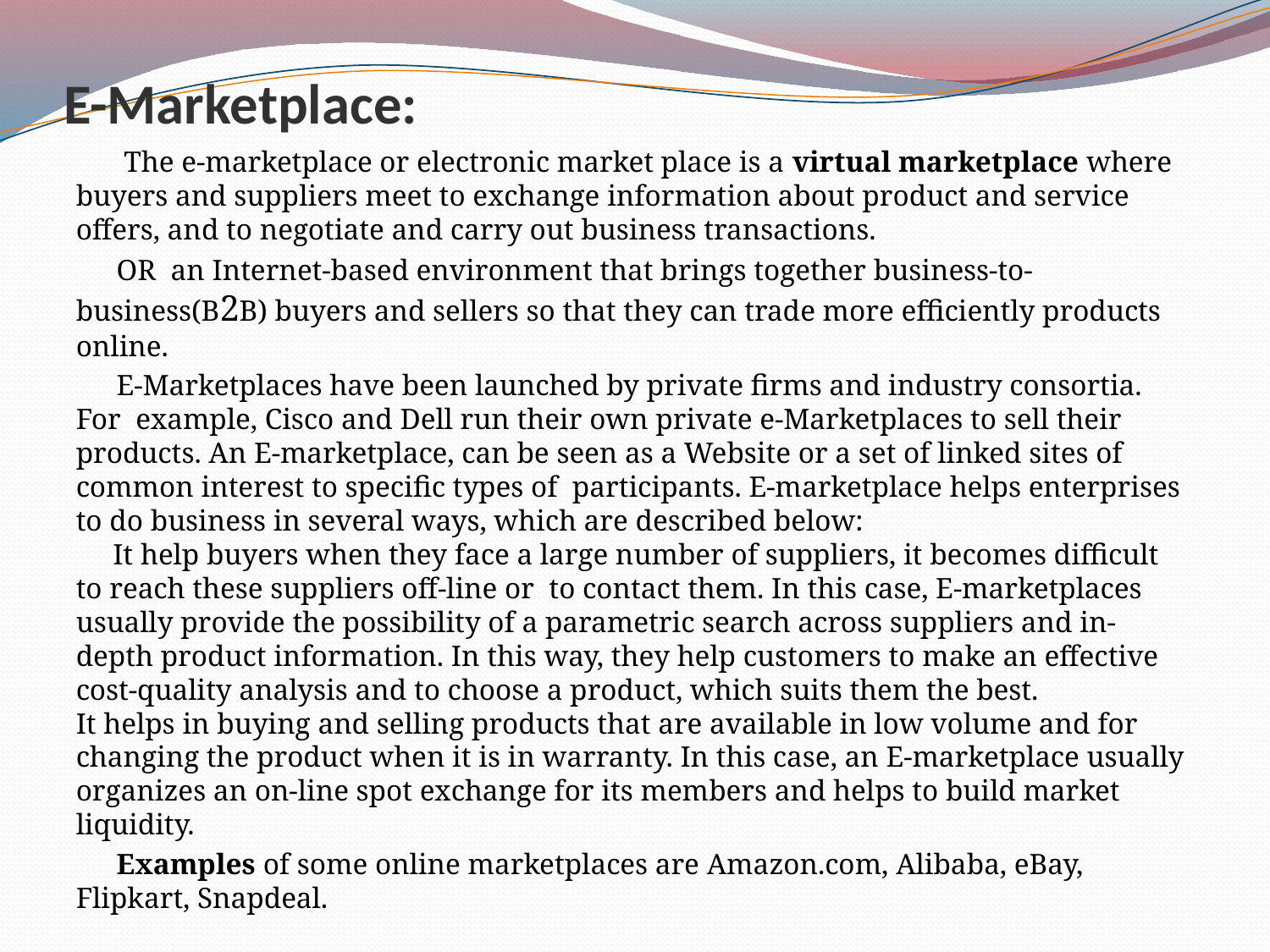

# E-Marketplace:
 The e-marketplace or electronic market place is a virtual marketplace where buyers and suppliers meet to exchange information about product and service offers, and to negotiate and carry out business transactions.
OR  an Internet-based environment that brings together business-to-business(B2B) buyers and sellers so that they can trade more efficiently products online.
E-Marketplaces have been launched by private firms and industry consortia. For  example, Cisco and Dell run their own private e-Marketplaces to sell their products. An E-marketplace, can be seen as a Website or a set of linked sites of common interest to specific types of  participants. E-marketplace helps enterprises to do business in several ways, which are described below:
     It help buyers when they face a large number of suppliers, it becomes difficult to reach these suppliers off-line or  to contact them. In this case, E-marketplaces usually provide the possibility of a parametric search across suppliers and in-depth product information. In this way, they help customers to make an effective cost-quality analysis and to choose a product, which suits them the best.
It helps in buying and selling products that are available in low volume and for changing the product when it is in warranty. In this case, an E-marketplace usually organizes an on-line spot exchange for its members and helps to build market liquidity.
Examples of some online marketplaces are Amazon.com, Alibaba, eBay, Flipkart, Snapdeal.